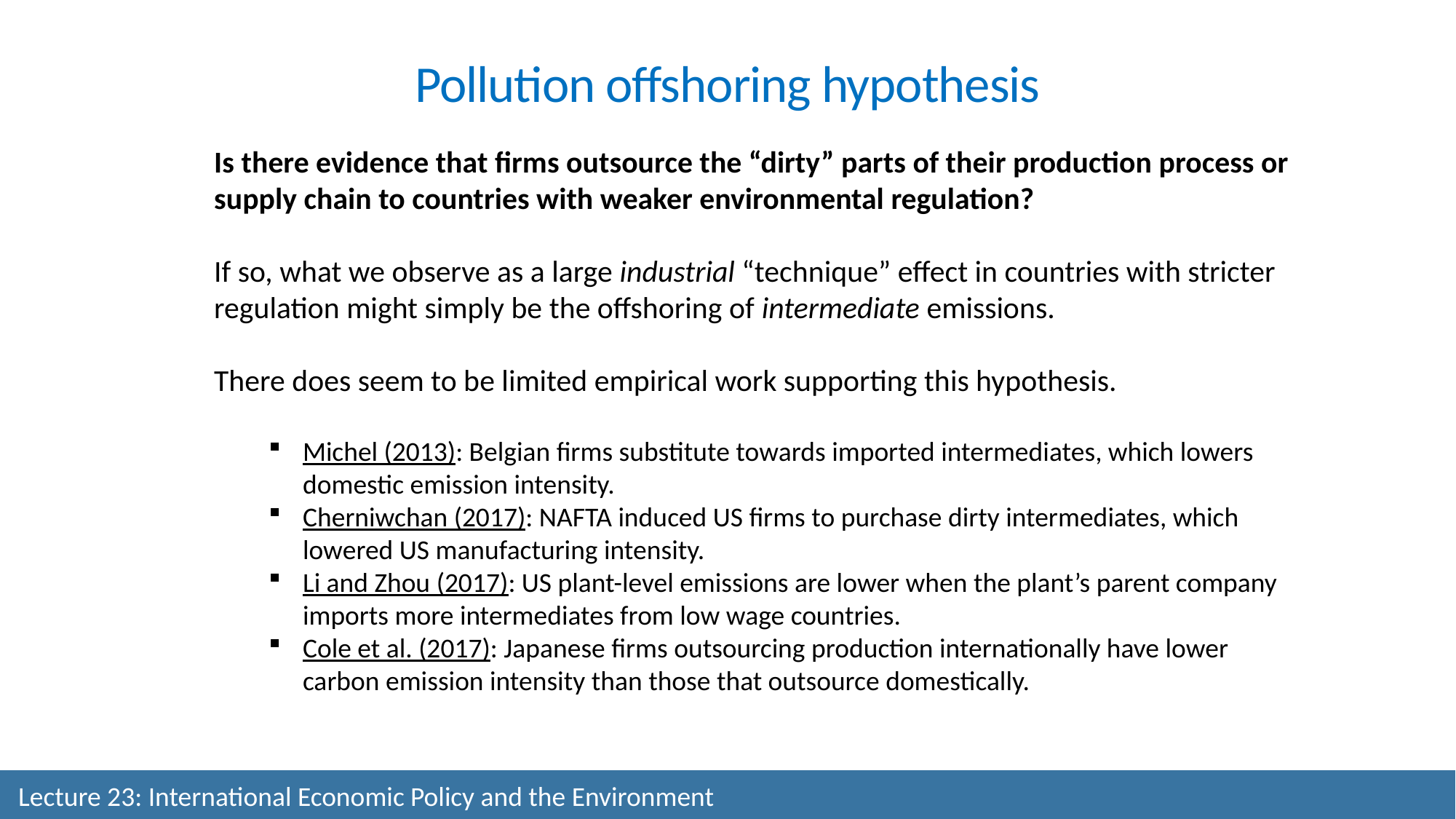

Pollution offshoring hypothesis

Is there evidence that firms outsource the “dirty” parts of their production process or supply chain to countries with weaker environmental regulation?

If so, what we observe as a large industrial “technique” effect in countries with stricter regulation might simply be the offshoring of intermediate emissions.

There does seem to be limited empirical work supporting this hypothesis.

Michel (2013): Belgian firms substitute towards imported intermediates, which lowers domestic emission intensity.
Cherniwchan (2017): NAFTA induced US firms to purchase dirty intermediates, which lowered US manufacturing intensity.
Li and Zhou (2017): US plant-level emissions are lower when the plant’s parent company imports more intermediates from low wage countries.
Cole et al. (2017): Japanese firms outsourcing production internationally have lower carbon emission intensity than those that outsource domestically.